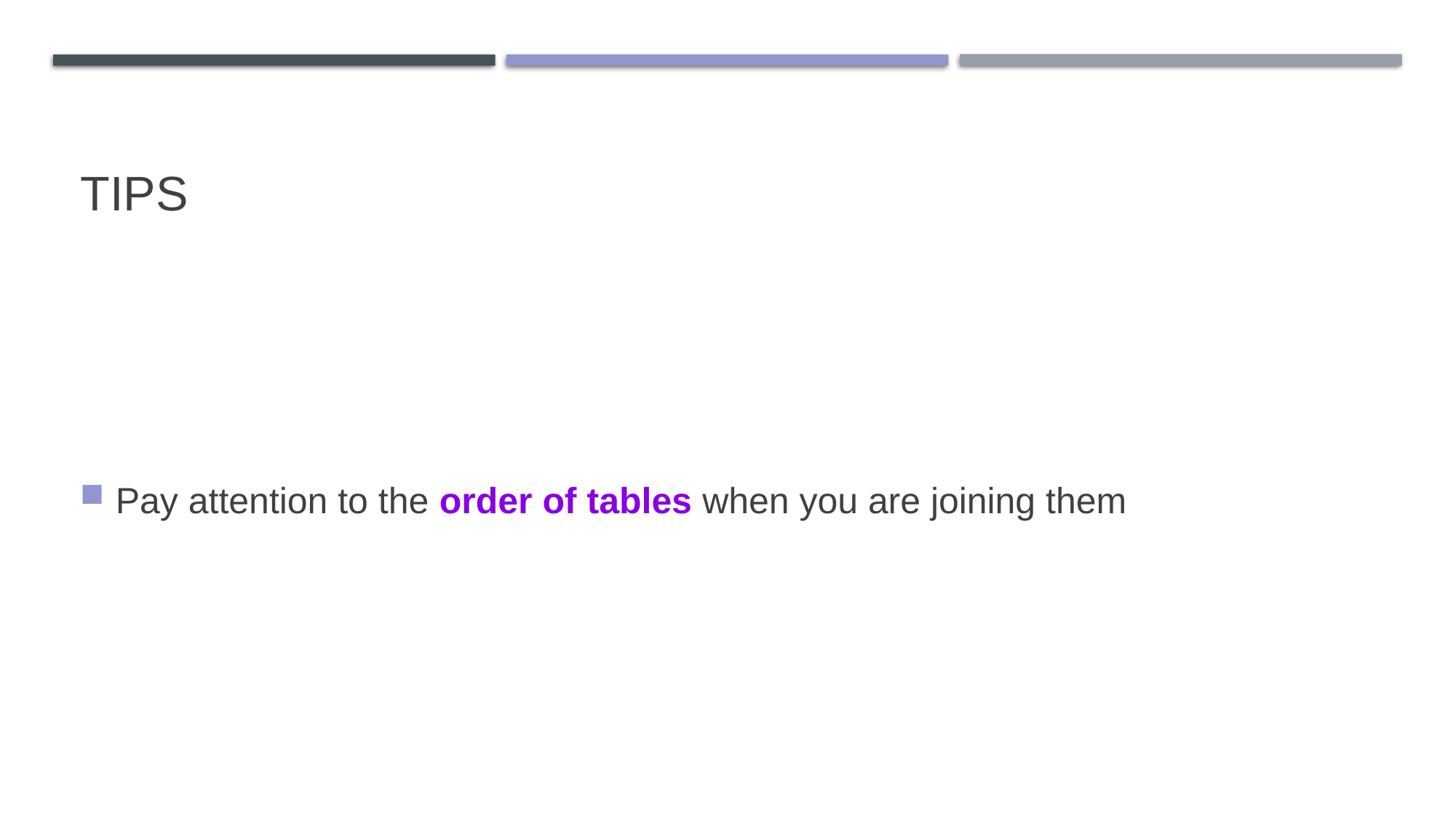

# Tips
Pay attention to the order of tables when you are joining them